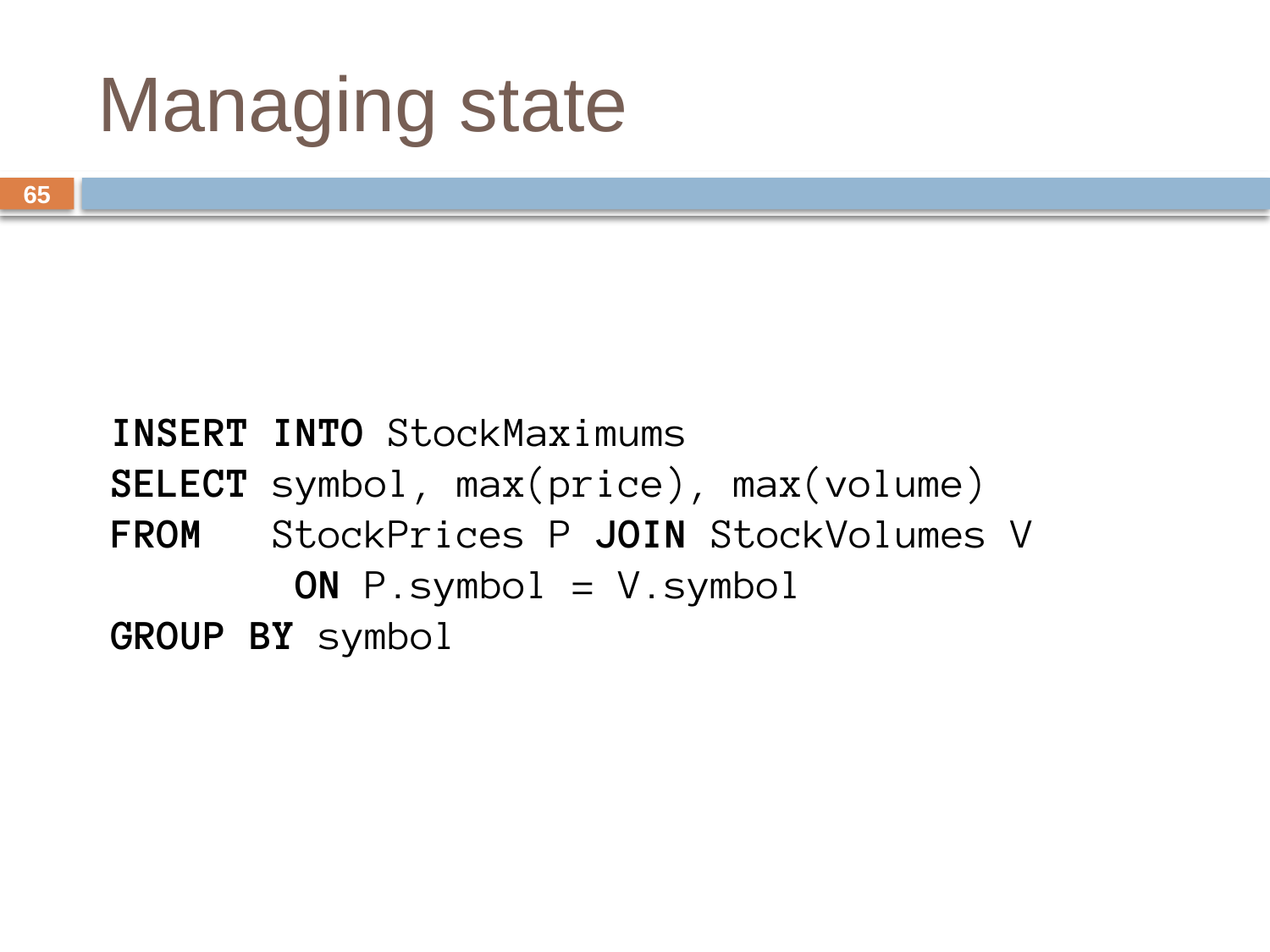

# Managing state
65

INSERT INTO StockMaximums
SELECT symbol, max(price), max(volume)
FROM   StockPrices P JOIN StockVolumes V
        ON P.symbol = V.symbol
GROUP BY symbol